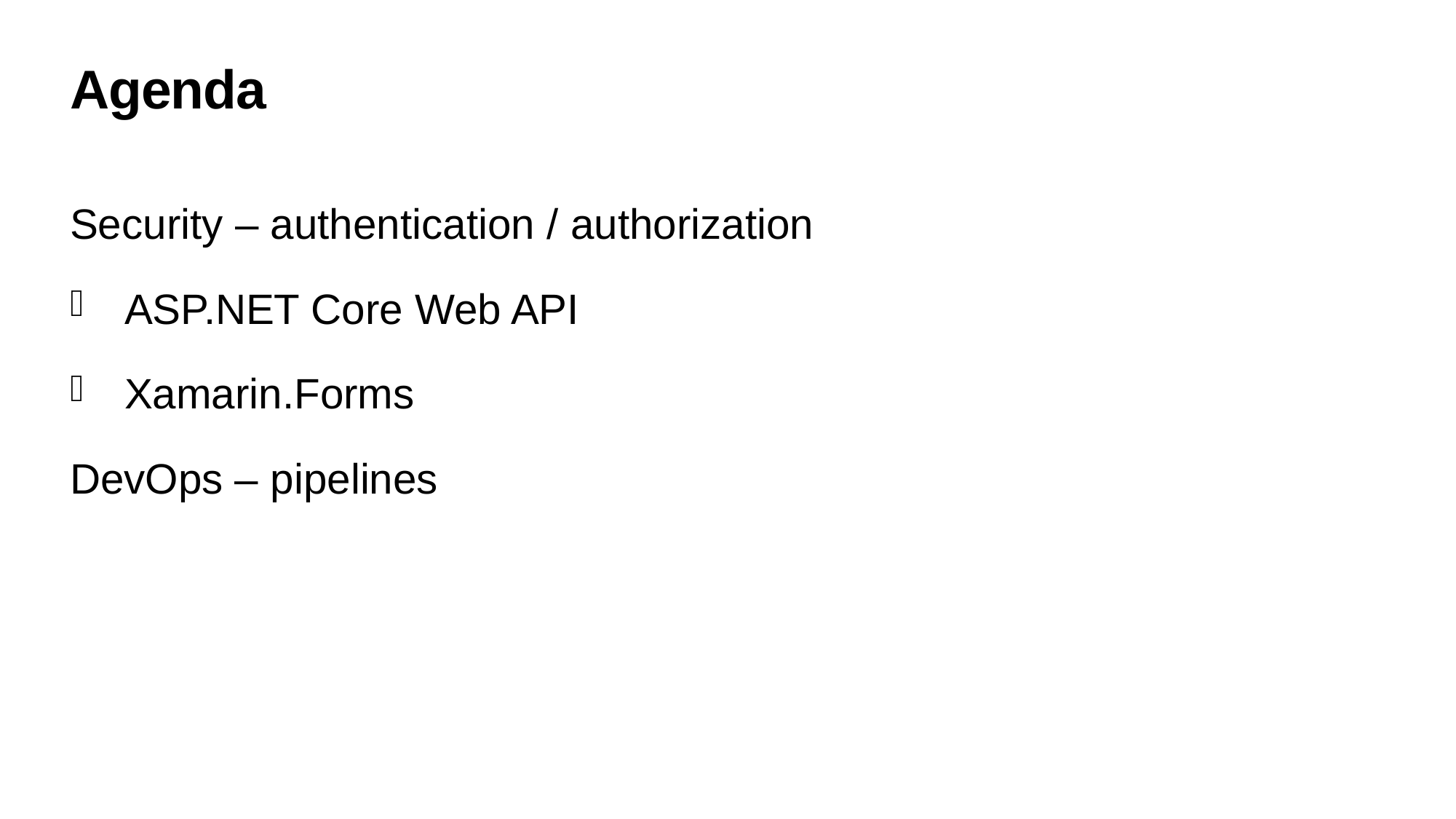

# Agenda
Security – authentication / authorization
ASP.NET Core Web API
Xamarin.Forms
DevOps – pipelines